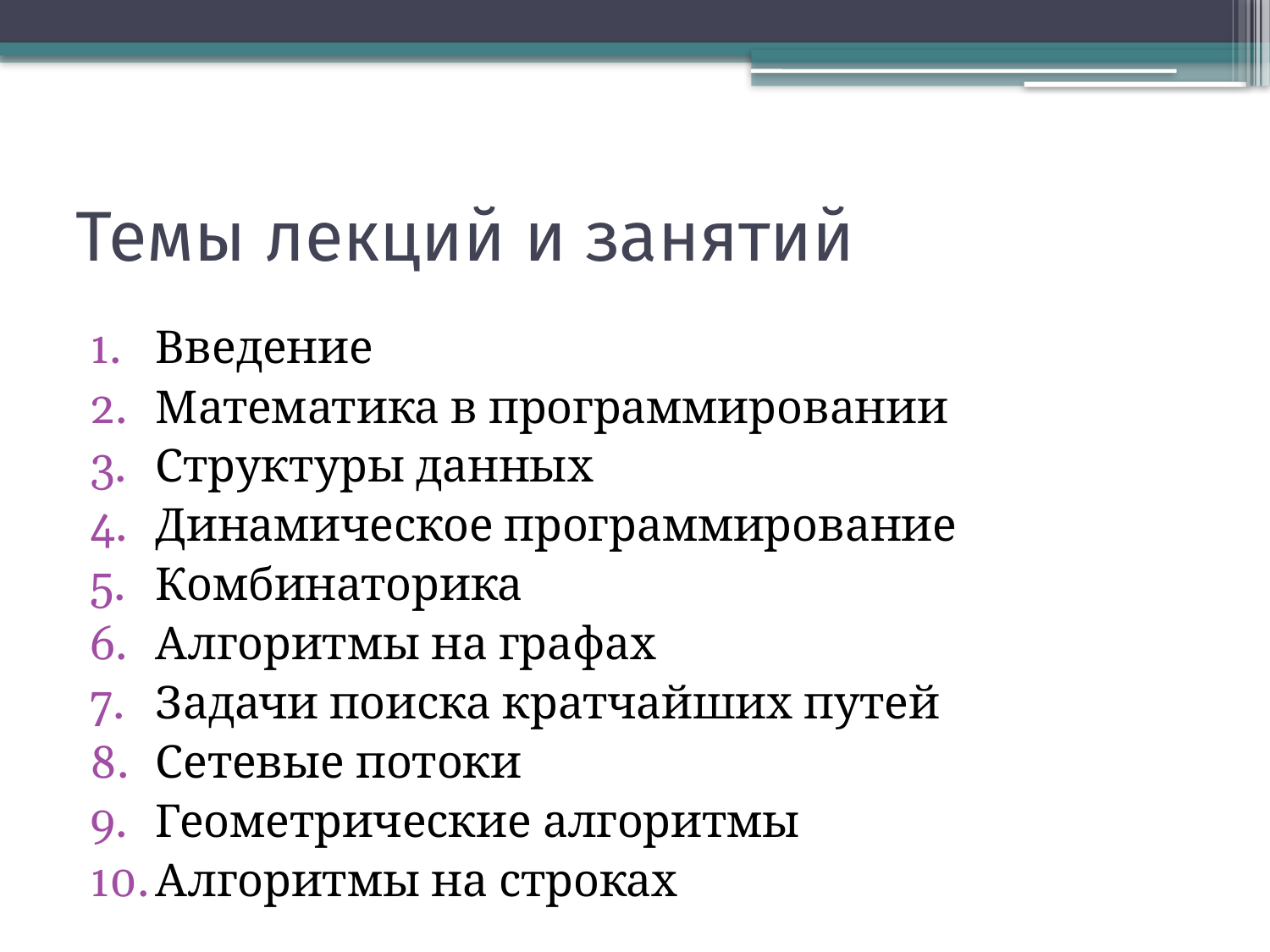

# Темы лекций и занятий
Введение
Математика в программировании
Структуры данных
Динамическое программирование
Комбинаторика
Алгоритмы на графах
Задачи поиска кратчайших путей
Сетевые потоки
Геометрические алгоритмы
Алгоритмы на строках